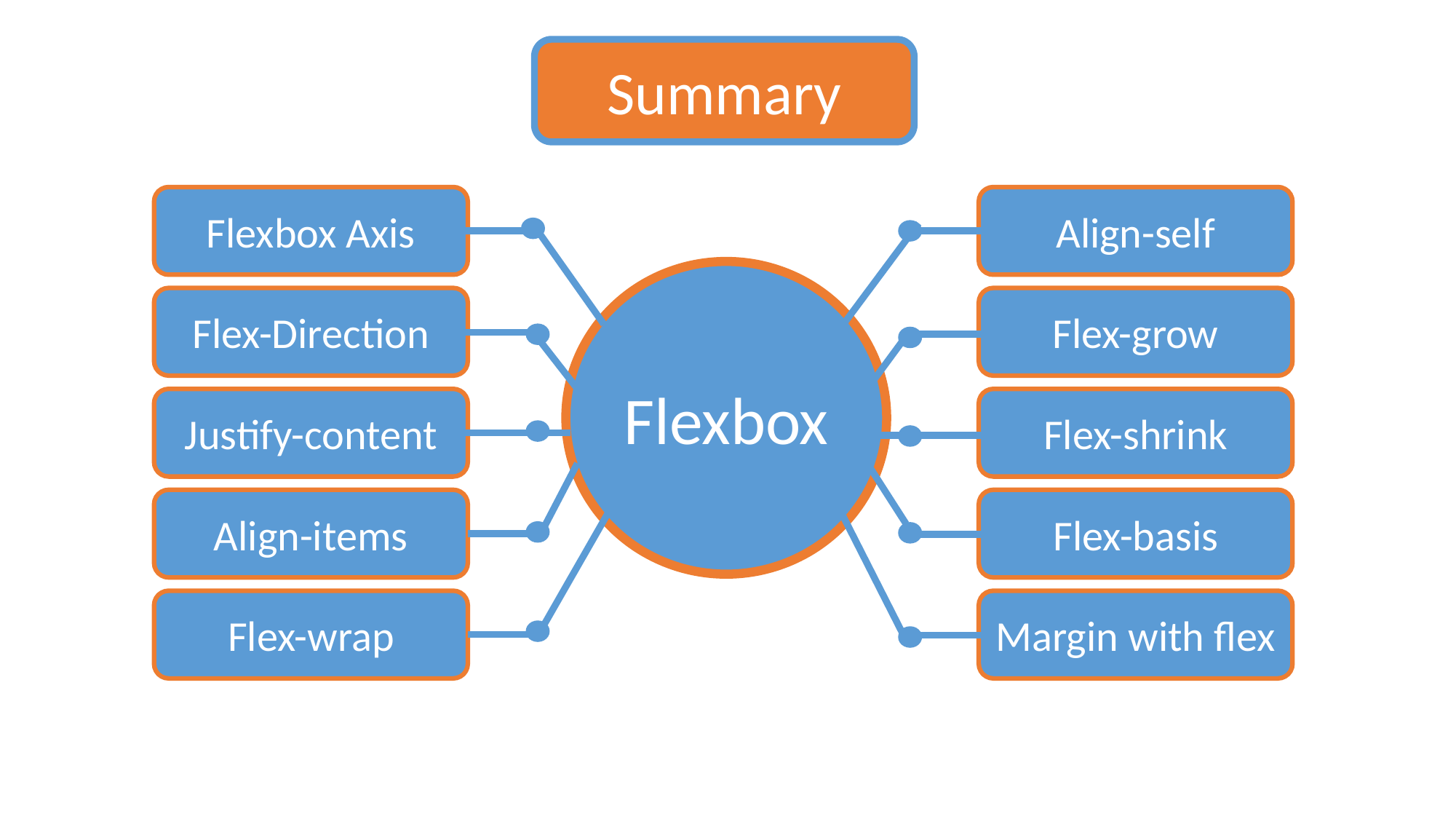

Summary
Align-self
Flexbox Axis

Flexbox
Flex-grow
Flex-Direction

Flex-shrink
Justify-content

Flex-basis
Align-items

Margin with flex
Flex-wrap